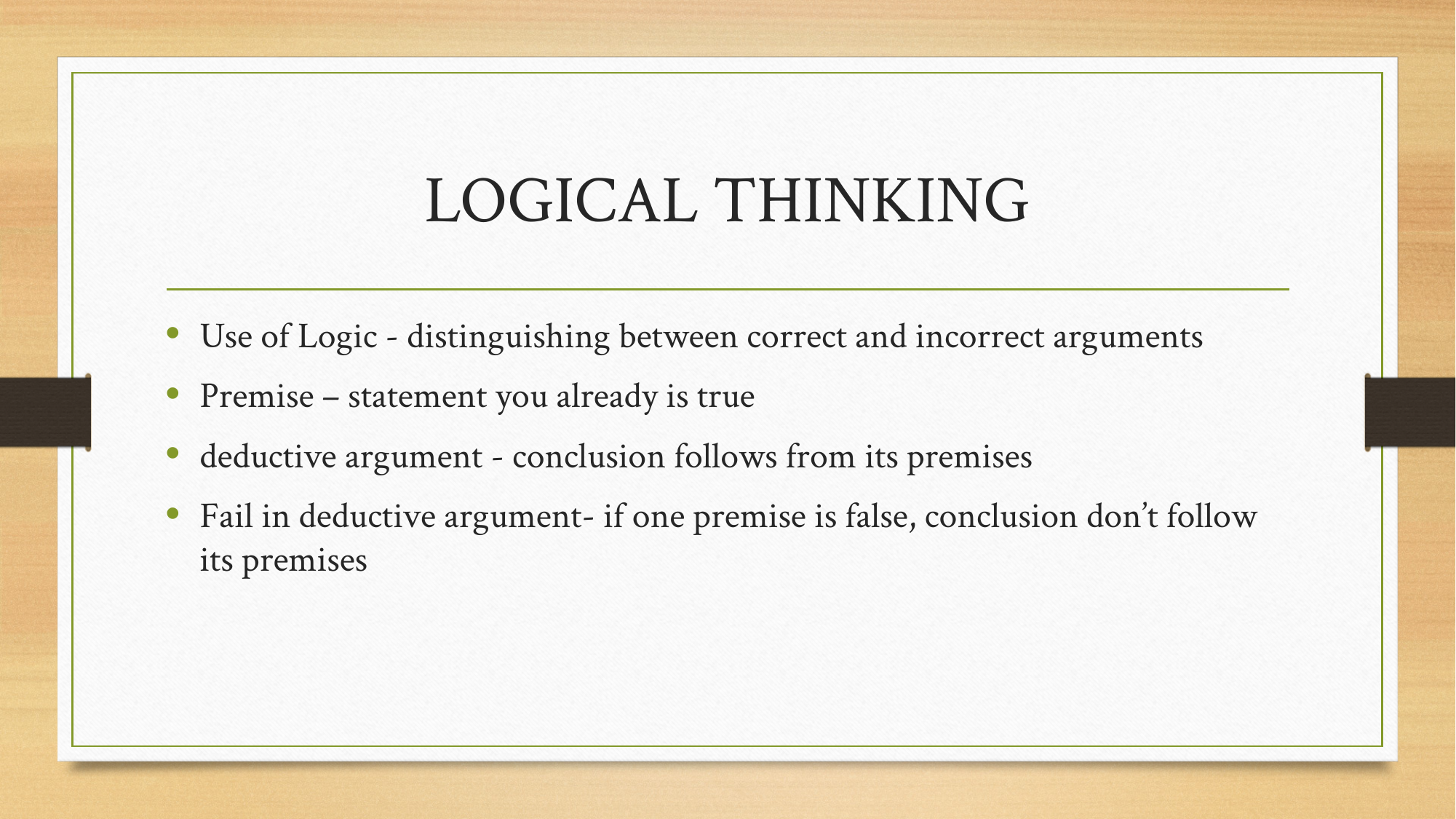

# LOGICAL THINKING
Use of Logic - distinguishing between correct and incorrect arguments
Premise – statement you already is true
deductive argument - conclusion follows from its premises
Fail in deductive argument- if one premise is false, conclusion don’t follow its premises